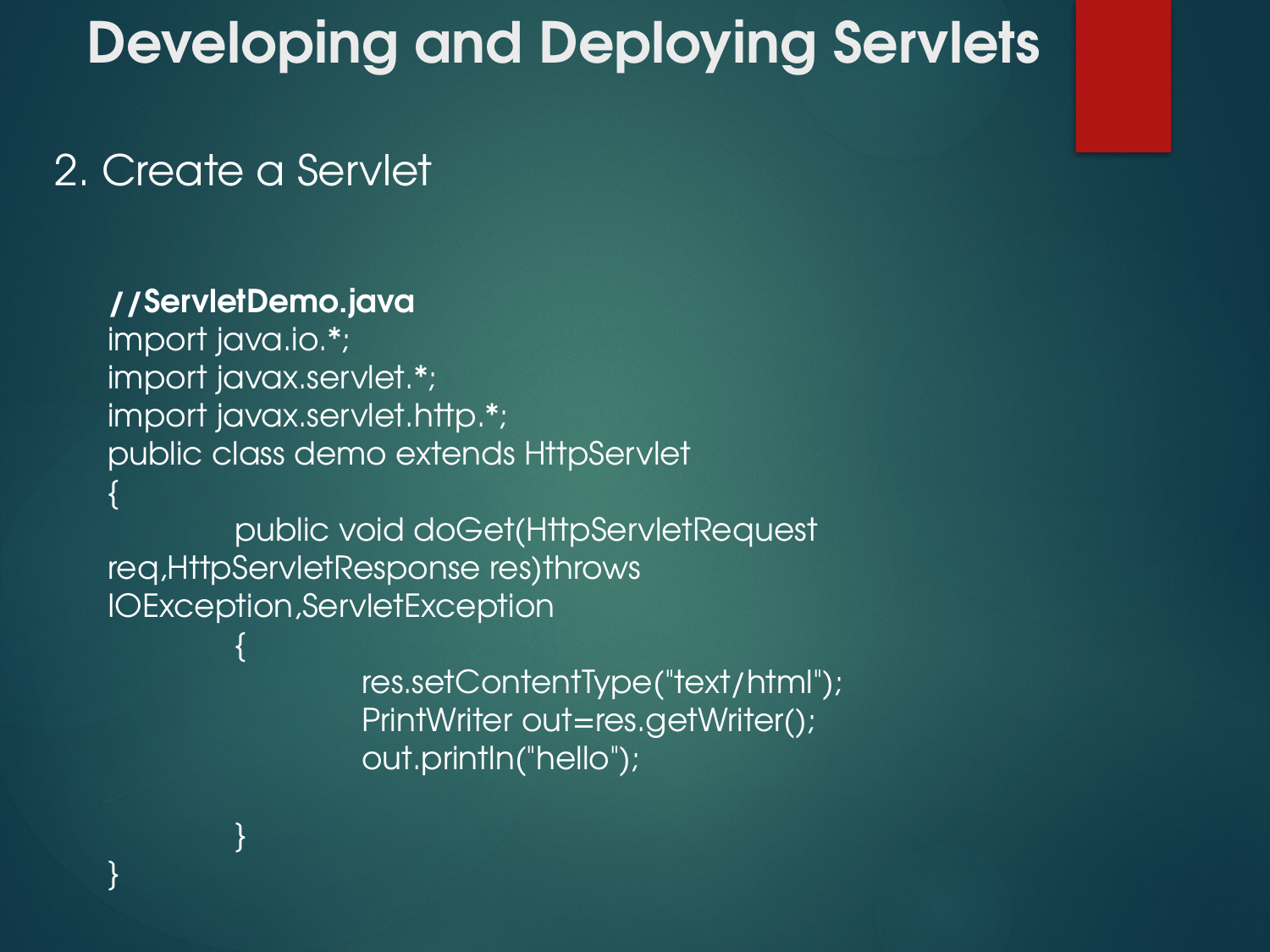

# Developing and Deploying Servlets

2. Create a Servlet
//ServletDemo.java
import java.io.*;
import javax.servlet.*;
import javax.servlet.http.*;
public class demo extends HttpServlet
{
	public void doGet(HttpServletRequest req,HttpServletResponse res)throws IOException,ServletException
	{
		res.setContentType("text/html");
		PrintWriter out=res.getWriter();
		out.println("hello");

	}
}